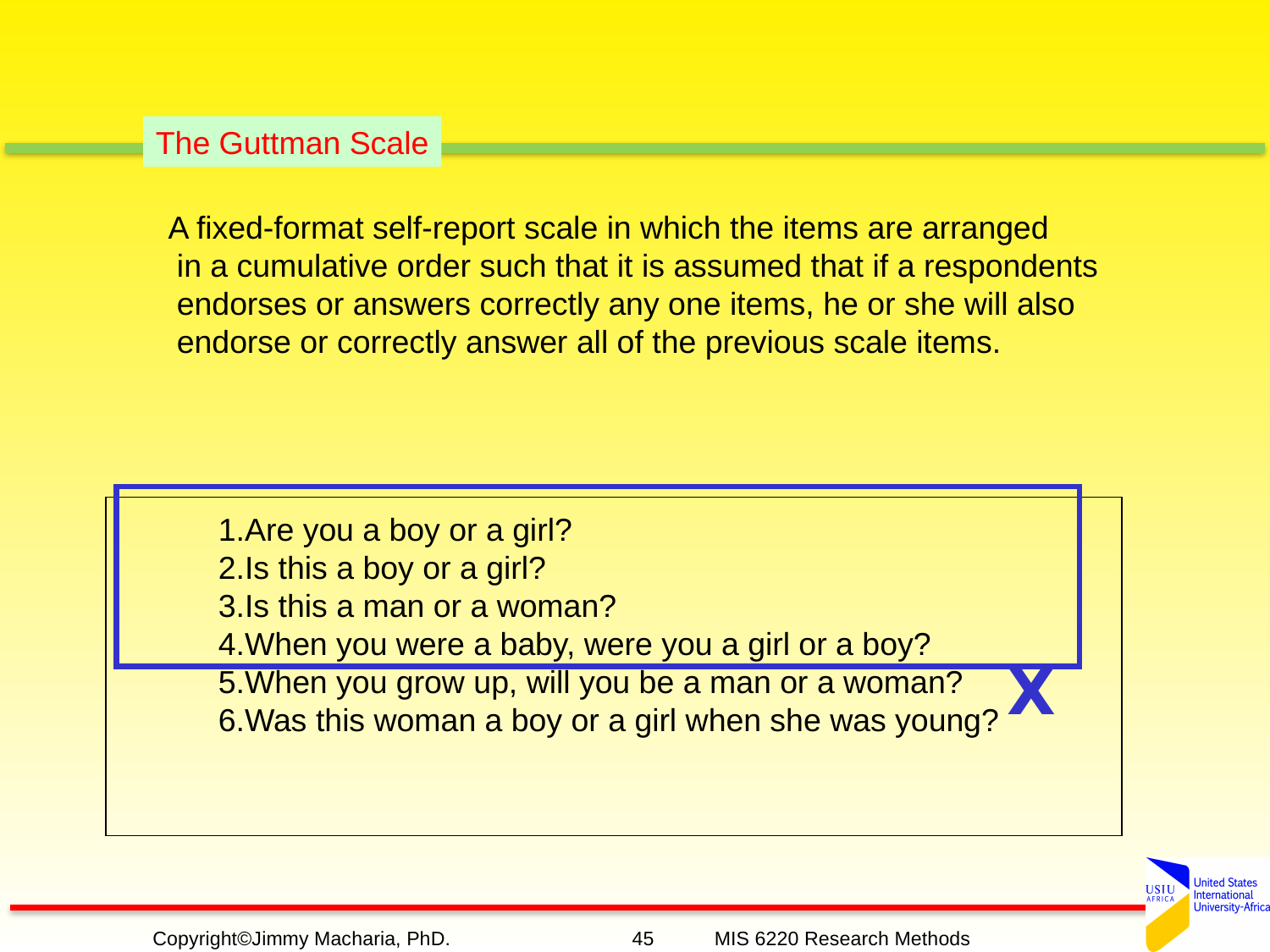

The Guttman Scale
A fixed-format self-report scale in which the items are arranged
 in a cumulative order such that it is assumed that if a respondents
 endorses or answers correctly any one items, he or she will also
 endorse or correctly answer all of the previous scale items.

1.Are you a boy or a girl?
2.Is this a boy or a girl?
3.Is this a man or a woman?
4.When you were a baby, were you a girl or a boy?
5.When you grow up, will you be a man or a woman?
6.Was this woman a boy or a girl when she was young?
X